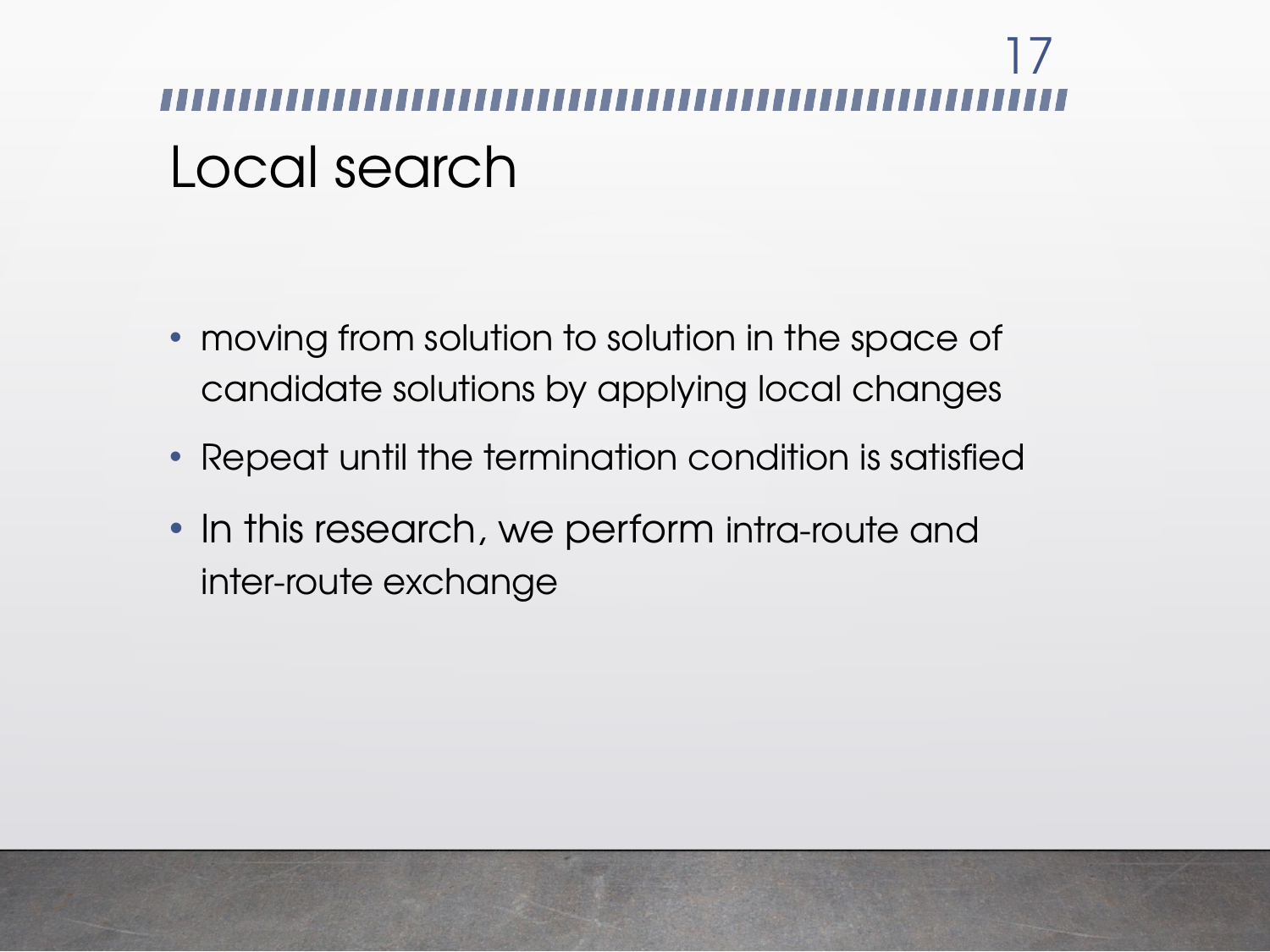

17
# Local search
moving from solution to solution in the space of candidate solutions by applying local changes
Repeat until the termination condition is satisfied
In this research, we perform intra-route and inter-route exchange